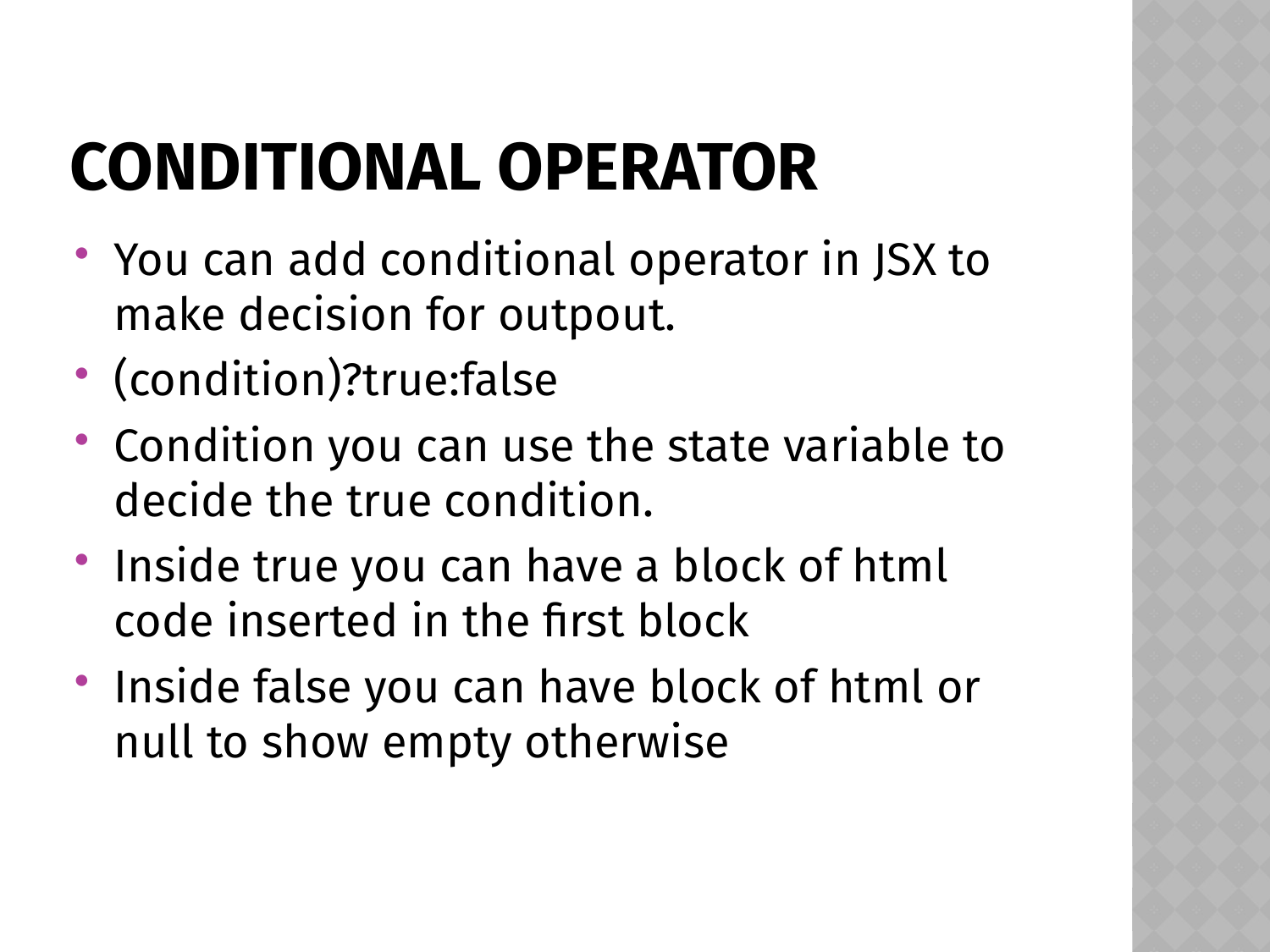

# Conditional operator
You can add conditional operator in JSX to make decision for outpout.
(condition)?true:false
Condition you can use the state variable to decide the true condition.
Inside true you can have a block of html code inserted in the first block
Inside false you can have block of html or null to show empty otherwise